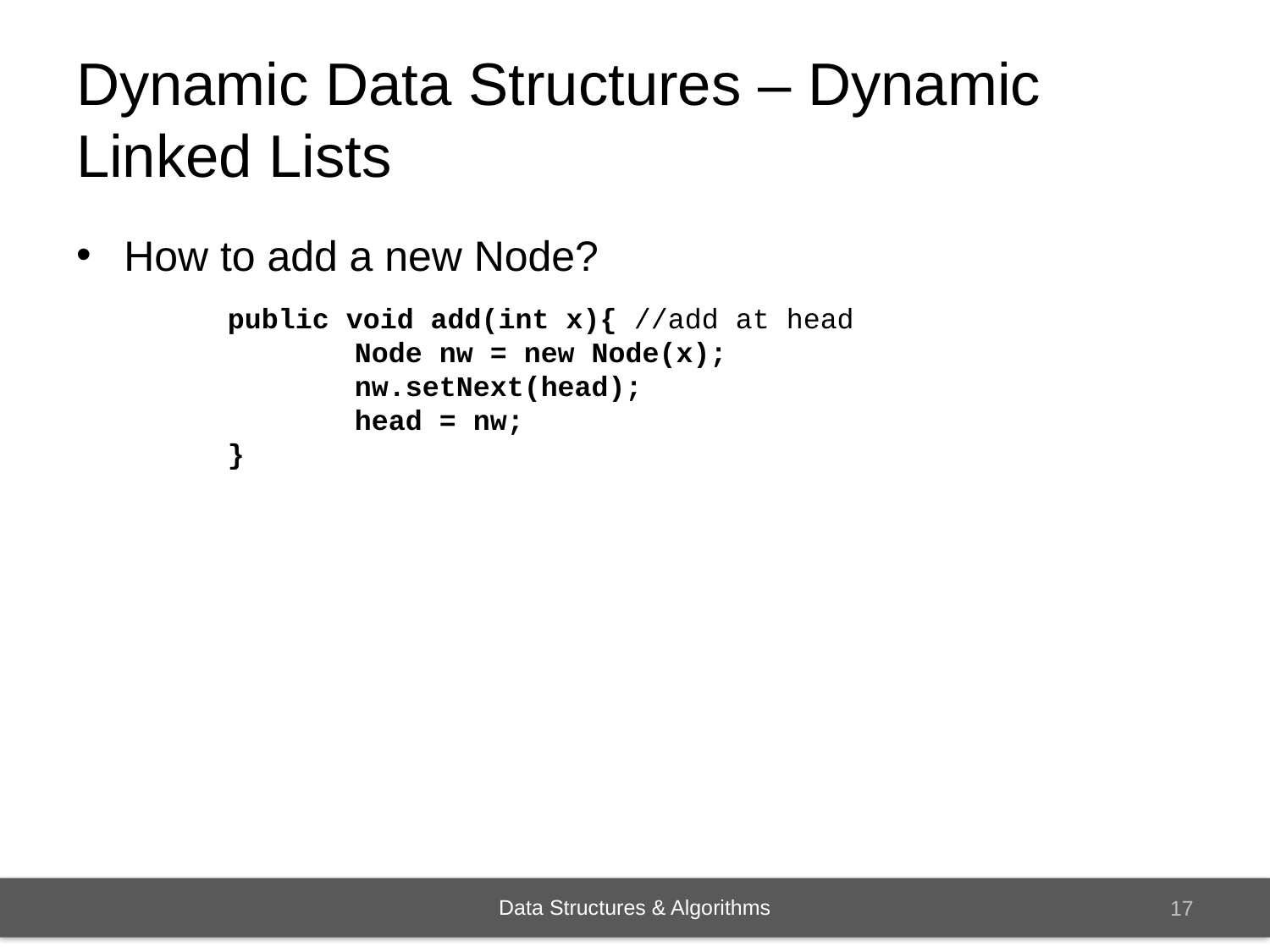

# Dynamic Data Structures – Dynamic Linked Lists
How to add a new Node?

	public void add(int x){ //add at head
		Node nw = new Node(x);
		nw.setNext(head);
		head = nw;
	}

17